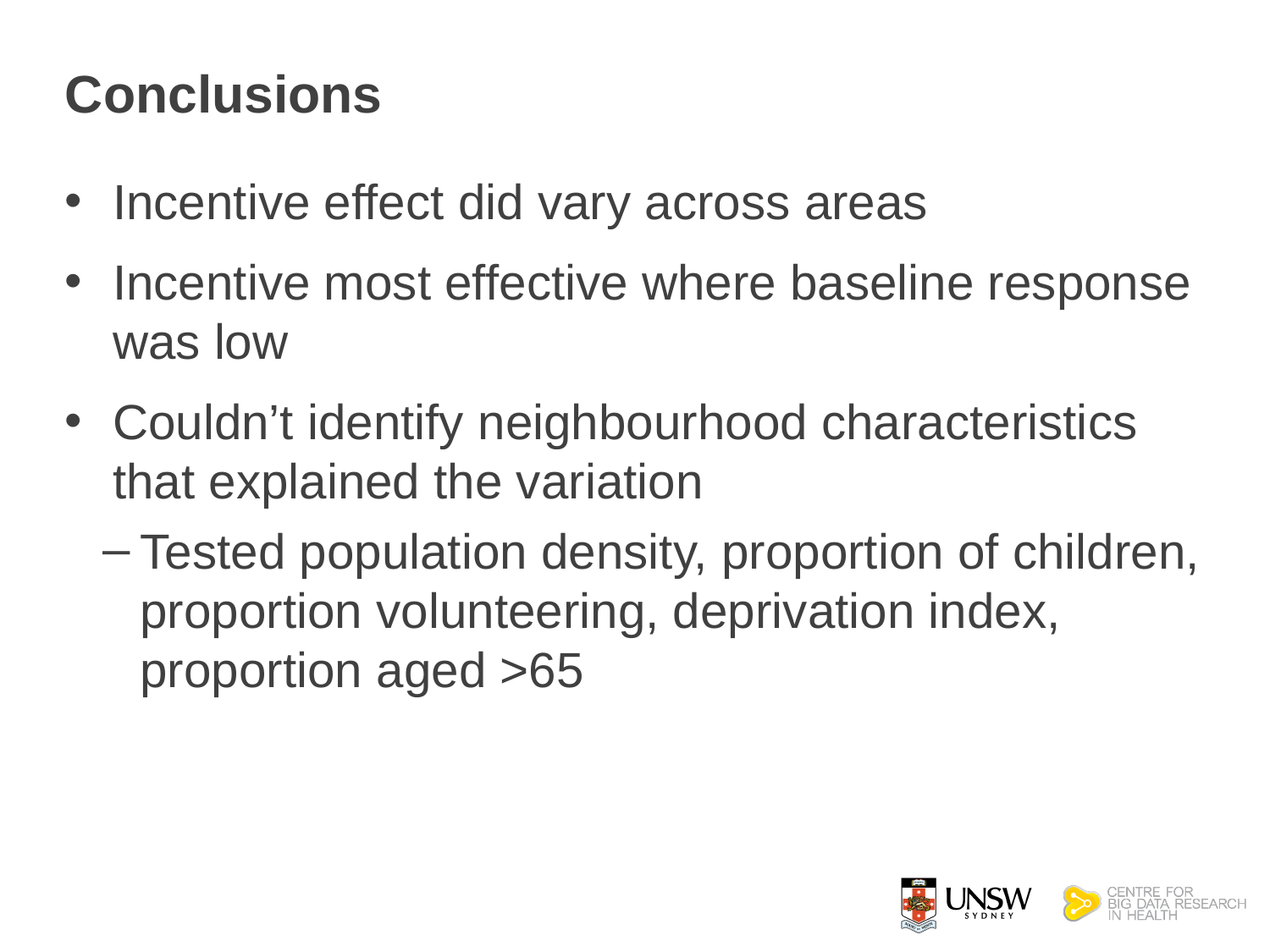

# Conclusions
Incentive effect did vary across areas
Incentive most effective where baseline response was low
Couldn’t identify neighbourhood characteristics that explained the variation
Tested population density, proportion of children, proportion volunteering, deprivation index, proportion aged >65